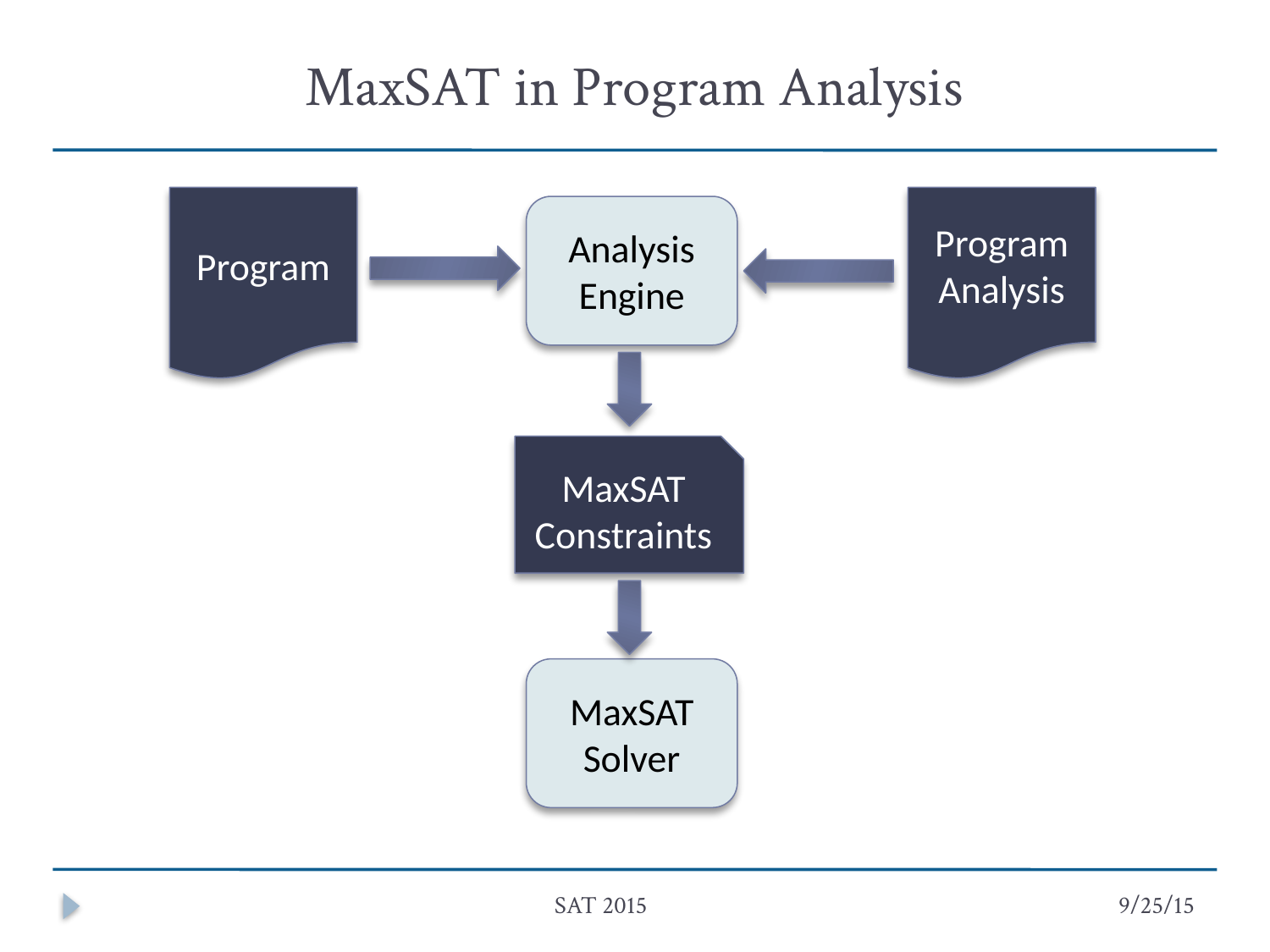

# MaxSAT in Program Analysis
Program
Program
Analysis
Analysis
Engine

MaxSAT
Constraints

MaxSAT
Solver
SAT 2015
9/25/15